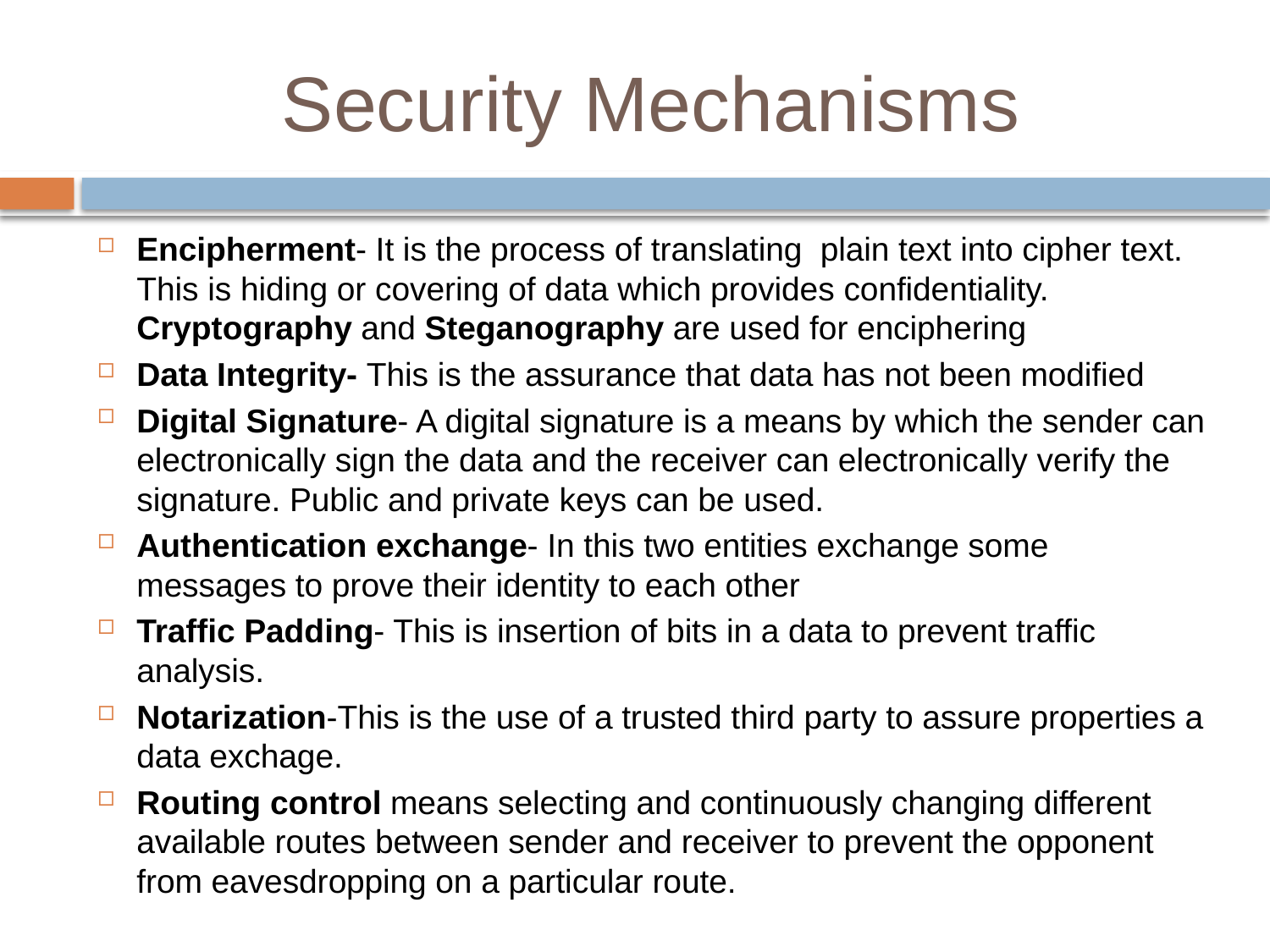

# Security Mechanisms
Encipherment- It is the process of translating  plain text into cipher text. This is hiding or covering of data which provides confidentiality. Cryptography and Steganography are used for enciphering
Data Integrity- This is the assurance that data has not been modified
Digital Signature- A digital signature is a means by which the sender can electronically sign the data and the receiver can electronically verify the signature. Public and private keys can be used.
Authentication exchange- In this two entities exchange some messages to prove their identity to each other
Traffic Padding- This is insertion of bits in a data to prevent traffic analysis.
Notarization-This is the use of a trusted third party to assure properties a data exchage.
Routing control means selecting and continuously changing different available routes between sender and receiver to prevent the opponent from eavesdropping on a particular route.